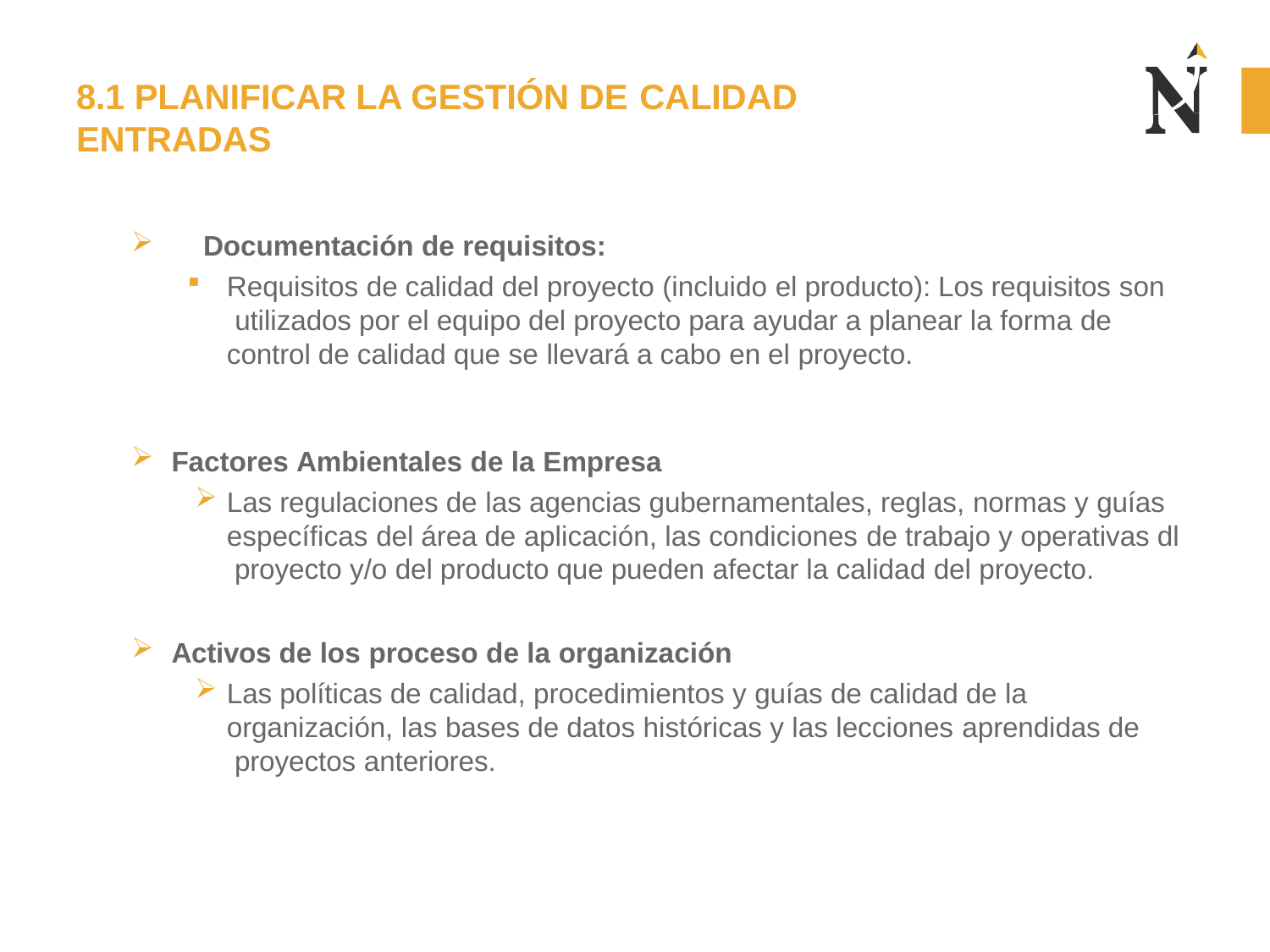

# 8.1 PLANIFICAR LA GESTIÓN DE CALIDAD
ENTRADAS

Documentación de requisitos:
Requisitos de calidad del proyecto (incluido el producto): Los requisitos son  utilizados por el equipo del proyecto para ayudar a planear la forma de  control de calidad que se llevará a cabo en el proyecto.

Factores Ambientales de la Empresa
Las regulaciones de las agencias gubernamentales, reglas, normas y guías  específicas del área de aplicación, las condiciones de trabajo y operativas dl  proyecto y/o del producto que pueden afectar la calidad del proyecto.

Activos de los proceso de la organización
Las políticas de calidad, procedimientos y guías de calidad de la  organización, las bases de datos históricas y las lecciones aprendidas de  proyectos anteriores.